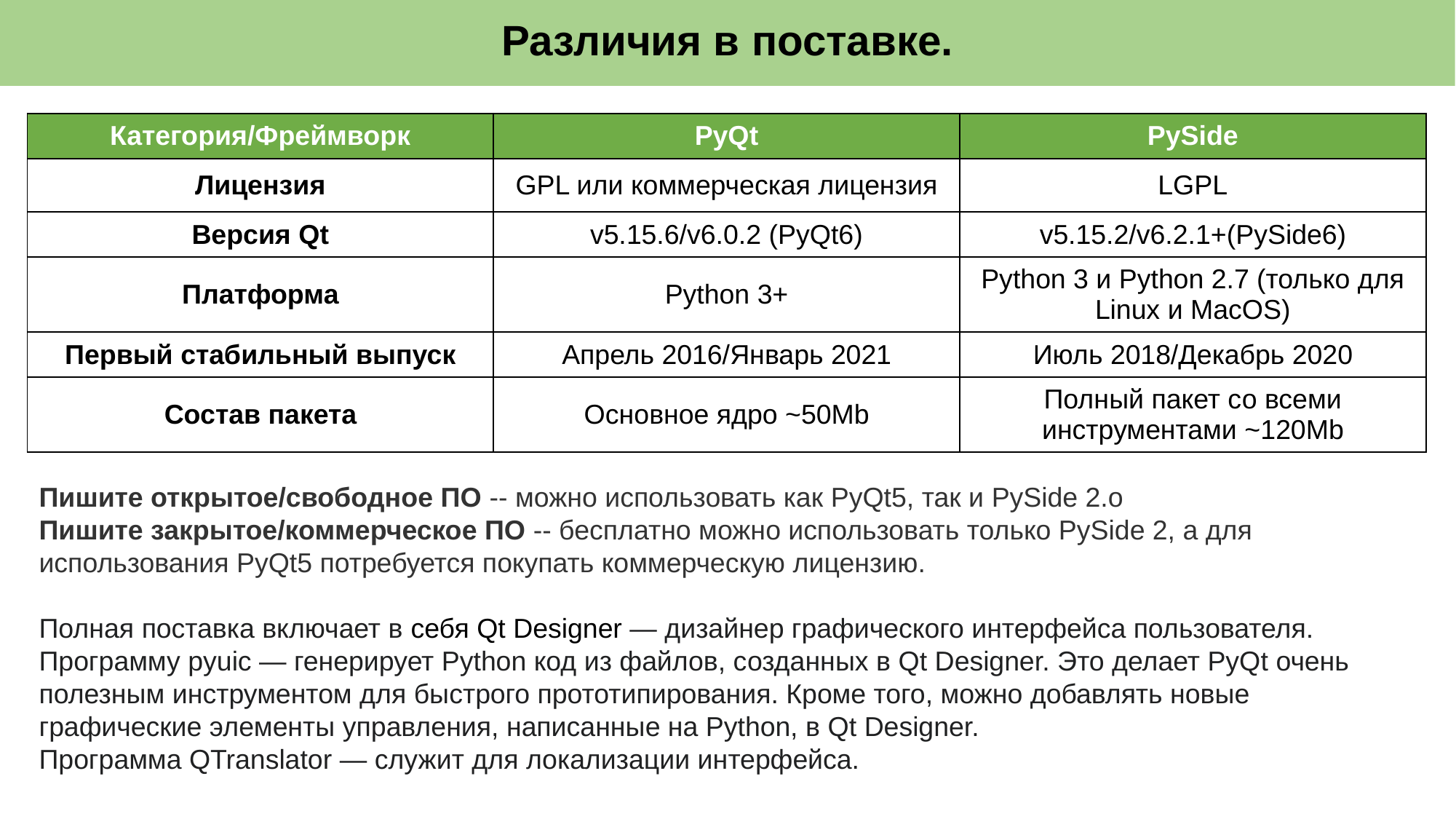

# Различия в поставке.
| Категория/Фреймворк | PyQt | PySide |
| --- | --- | --- |
| Лицензия | GPL или коммерческая лицензия | LGPL |
| Версия Qt | v5.15.6/v6.0.2 (PyQt6) | v5.15.2/v6.2.1+(PySide6) |
| Платформа | Python 3+ | Python 3 и Python 2.7 (только для Linux и MacOS) |
| Первый стабильный выпуск | Апрель 2016/Январь 2021 | Июль 2018/Декабрь 2020 |
| Состав пакета | Основное ядро ~50Mb | Полный пакет со всеми инструментами ~120Mb |
Пишите открытое/свободное ПО -- можно использовать как PyQt5, так и PySide 2.o
Пишите закрытое/коммерческое ПО -- бесплатно можно использовать только PySide 2, а для использования PyQt5 потребуется покупать коммерческую лицензию.

Полная поставка включает в себя Qt Designer — дизайнер графического интерфейса пользователя. Программу pyuic — генерирует Python код из файлов, созданных в Qt Designer. Это делает PyQt очень полезным инструментом для быстрого прототипирования. Кроме того, можно добавлять новые графические элементы управления, написанные на Python, в Qt Designer.
Программа QTranslator — служит для локализации интерфейса.